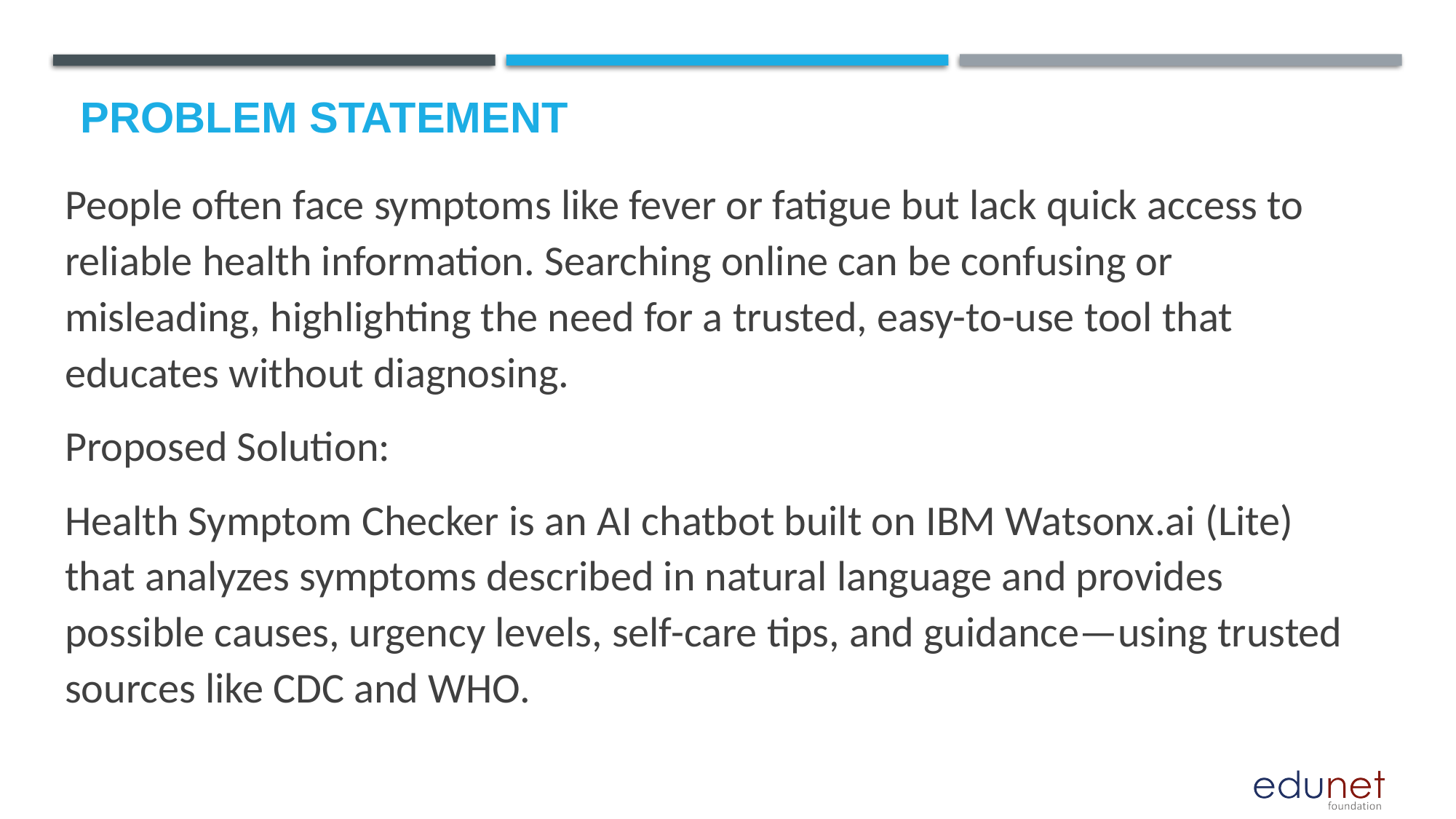

# Problem Statement
People often face symptoms like fever or fatigue but lack quick access to reliable health information. Searching online can be confusing or misleading, highlighting the need for a trusted, easy-to-use tool that educates without diagnosing.
Proposed Solution:
Health Symptom Checker is an AI chatbot built on IBM Watsonx.ai (Lite) that analyzes symptoms described in natural language and provides possible causes, urgency levels, self-care tips, and guidance—using trusted sources like CDC and WHO.